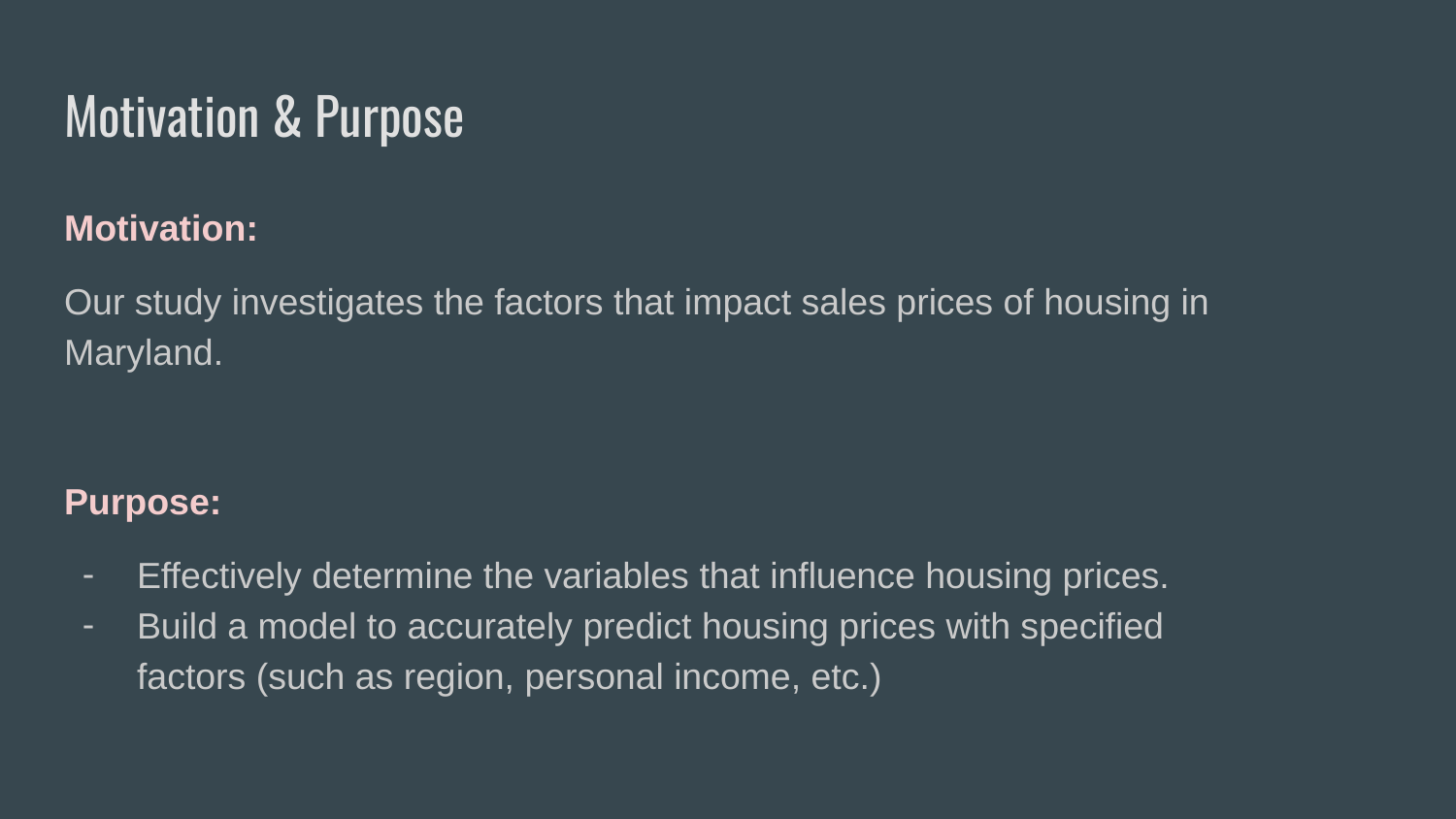

# Motivation & Purpose
Motivation:
Our study investigates the factors that impact sales prices of housing in Maryland.

Purpose:
Effectively determine the variables that influence housing prices.
Build a model to accurately predict housing prices with specified factors (such as region, personal income, etc.)